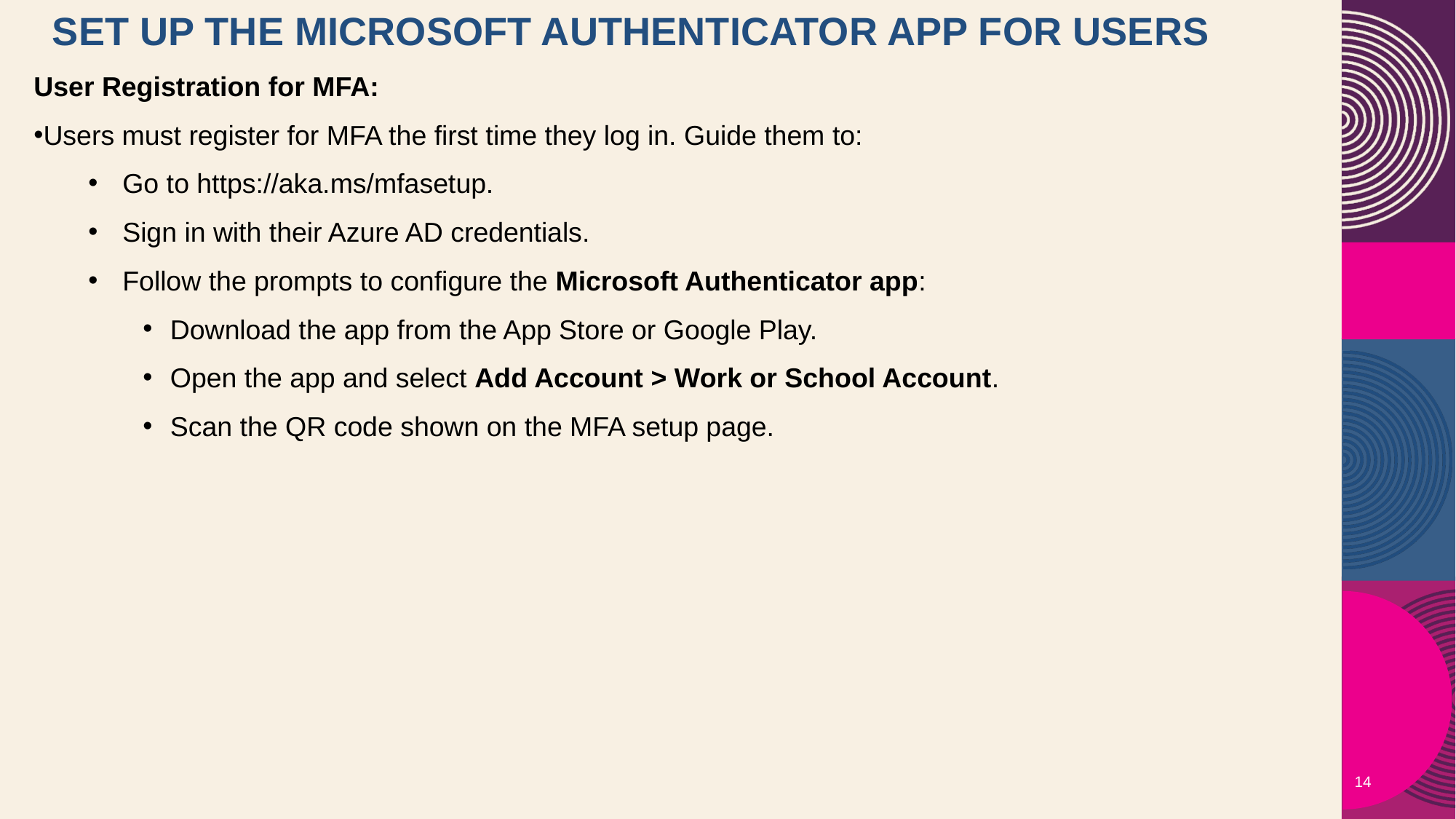

Set Up the Microsoft Authenticator App for Users
User Registration for MFA:
Users must register for MFA the first time they log in. Guide them to:
Go to https://aka.ms/mfasetup.
Sign in with their Azure AD credentials.
Follow the prompts to configure the Microsoft Authenticator app:
Download the app from the App Store or Google Play.
Open the app and select Add Account > Work or School Account.
Scan the QR code shown on the MFA setup page.

14